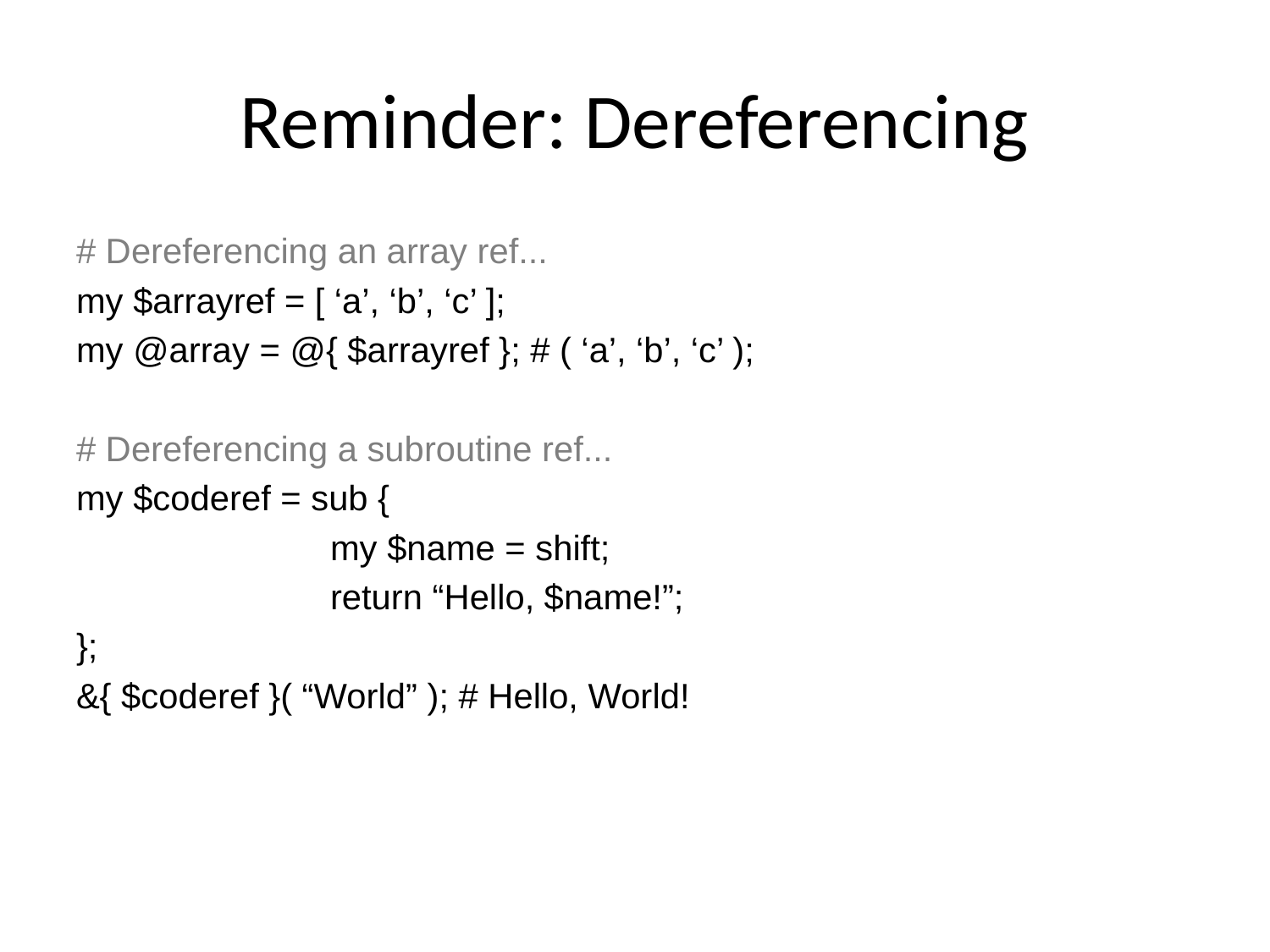

# Reminder: Dereferencing
# Dereferencing an array ref...
my $arrayref = [ ‘a’, ‘b’, ‘c’ ];
my @array = @{ $arrayref }; # ( ‘a’, ‘b’, ‘c’ );

# Dereferencing a subroutine ref...
my $coderef = sub {
		my $name = shift;
		return “Hello, $name!”;
};
&{ $coderef }( “World” ); # Hello, World!